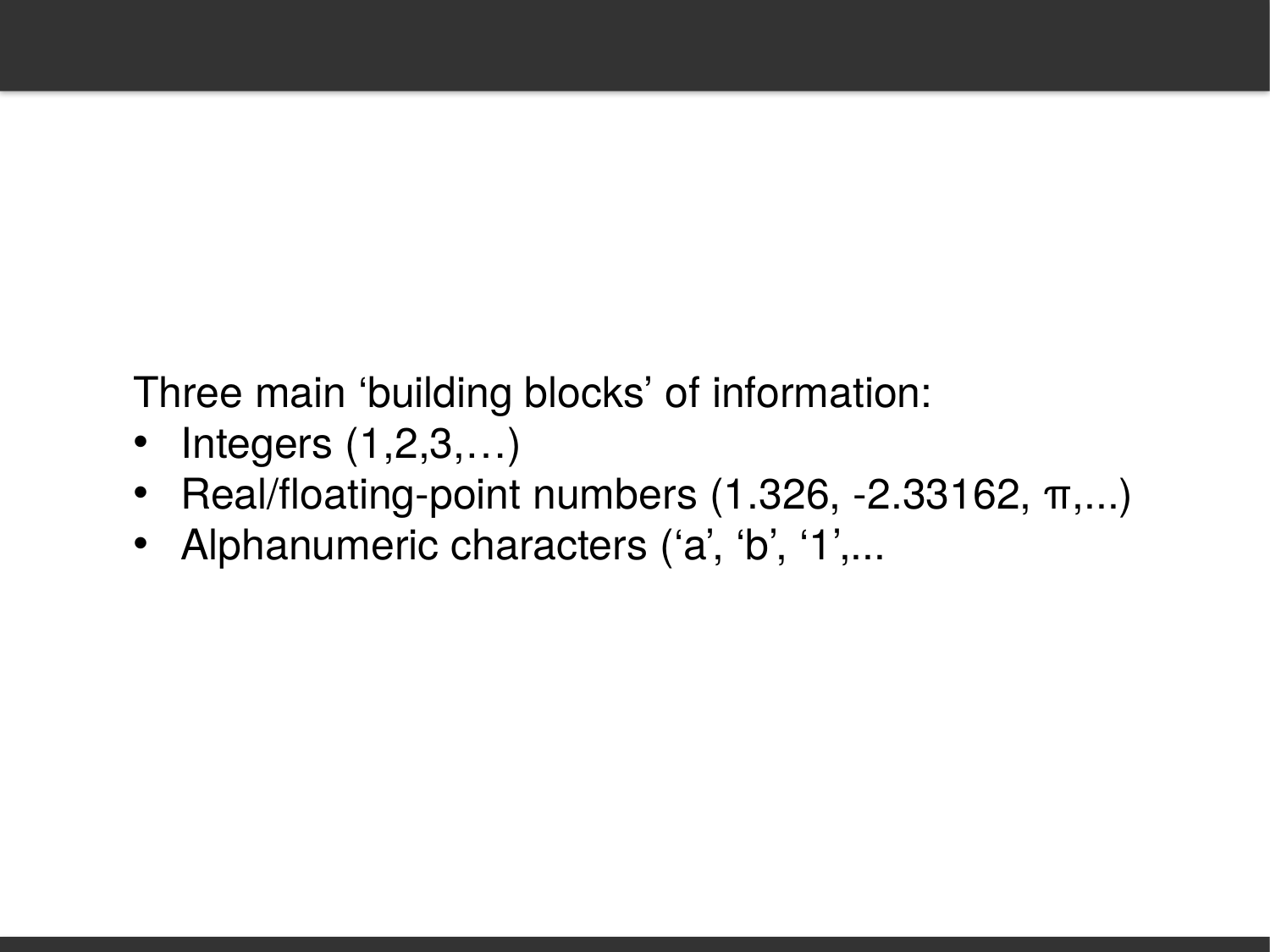

Three main ‘building blocks’ of information:
Integers (1,2,3,…)
Real/floating-point numbers (1.326, -2.33162, π,...)
Alphanumeric characters (‘a’, ‘b’, ‘1’,...